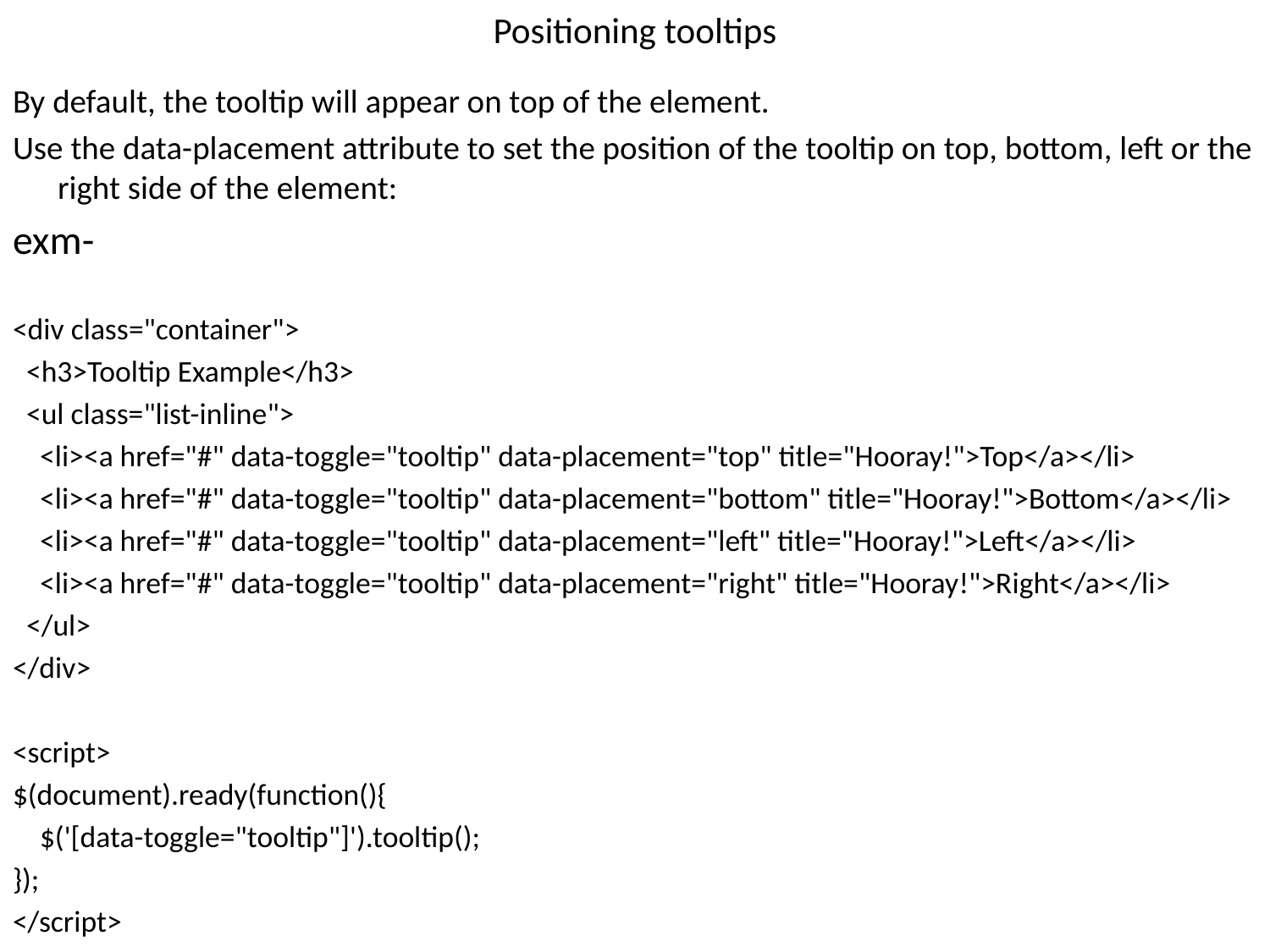

# Positioning tooltips
By default, the tooltip will appear on top of the element.
Use the data-placement attribute to set the position of the tooltip on top, bottom, left or the right side of the element:
exm-

<div class="container">
  <h3>Tooltip Example</h3>
  <ul class="list-inline">
    <li><a href="#" data-toggle="tooltip" data-placement="top" title="Hooray!">Top</a></li>
    <li><a href="#" data-toggle="tooltip" data-placement="bottom" title="Hooray!">Bottom</a></li>
    <li><a href="#" data-toggle="tooltip" data-placement="left" title="Hooray!">Left</a></li>
    <li><a href="#" data-toggle="tooltip" data-placement="right" title="Hooray!">Right</a></li>
  </ul>
</div>

<script>
$(document).ready(function(){
    $('[data-toggle="tooltip"]').tooltip();
});
</script>